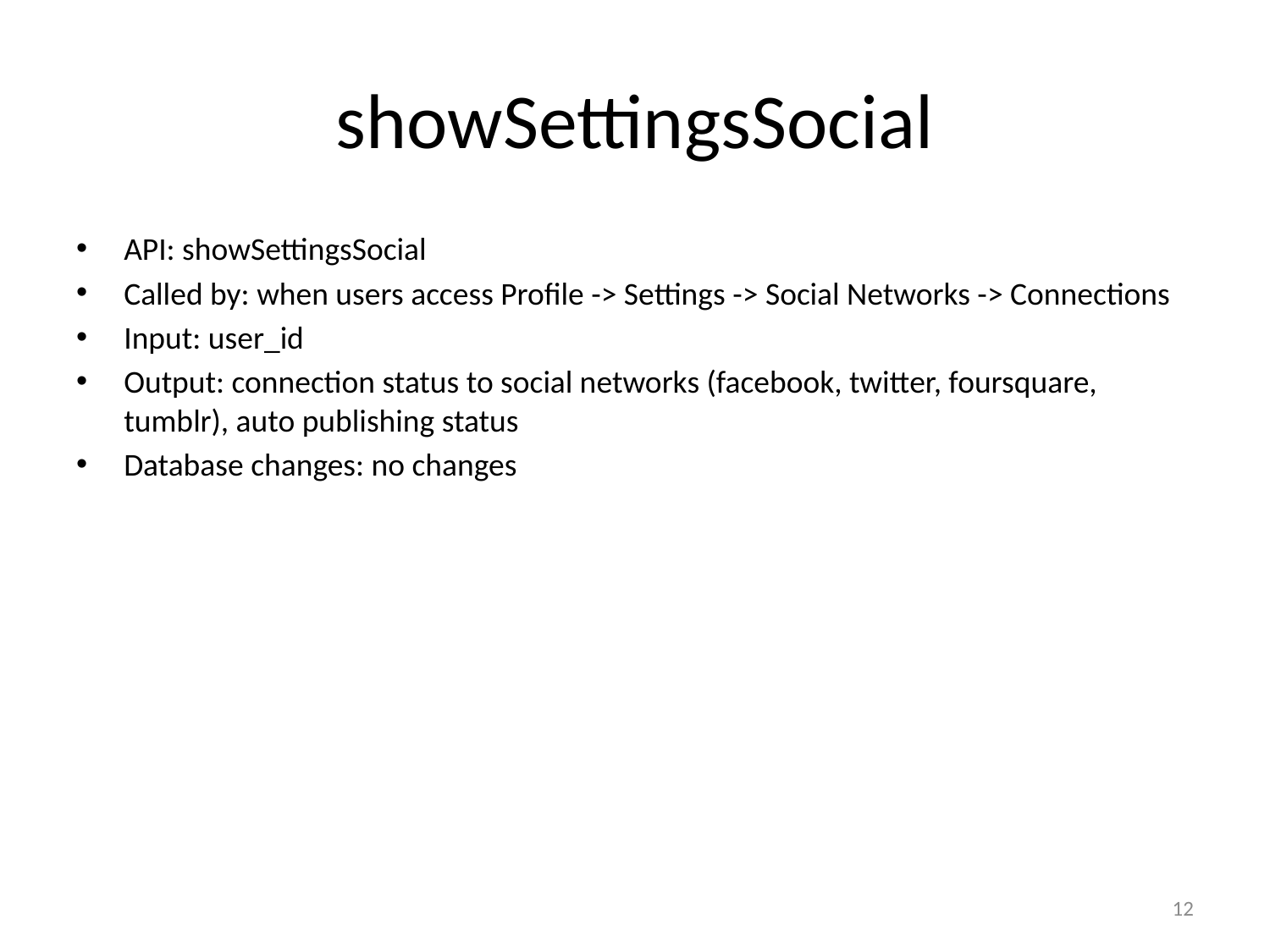

# showSettingsSocial
API: showSettingsSocial
Called by: when users access Profile -> Settings -> Social Networks -> Connections
Input: user_id
Output: connection status to social networks (facebook, twitter, foursquare, tumblr), auto publishing status
Database changes: no changes
12